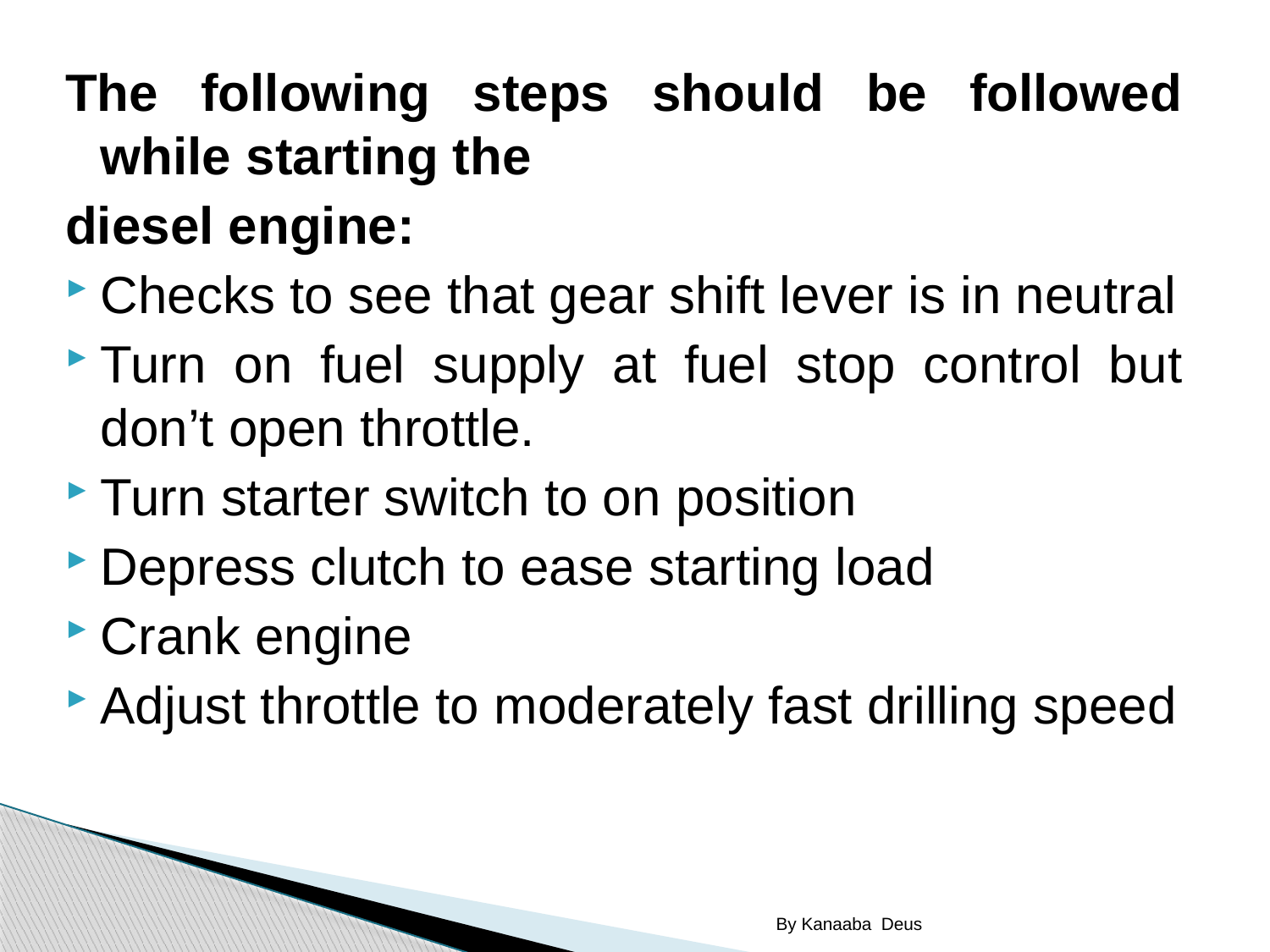

#
The following steps should be followed while starting the
diesel engine:
Checks to see that gear shift lever is in neutral
Turn on fuel supply at fuel stop control but don’t open throttle.
Turn starter switch to on position
Depress clutch to ease starting load
Crank engine
Adjust throttle to moderately fast drilling speed

By Kanaaba  Deus